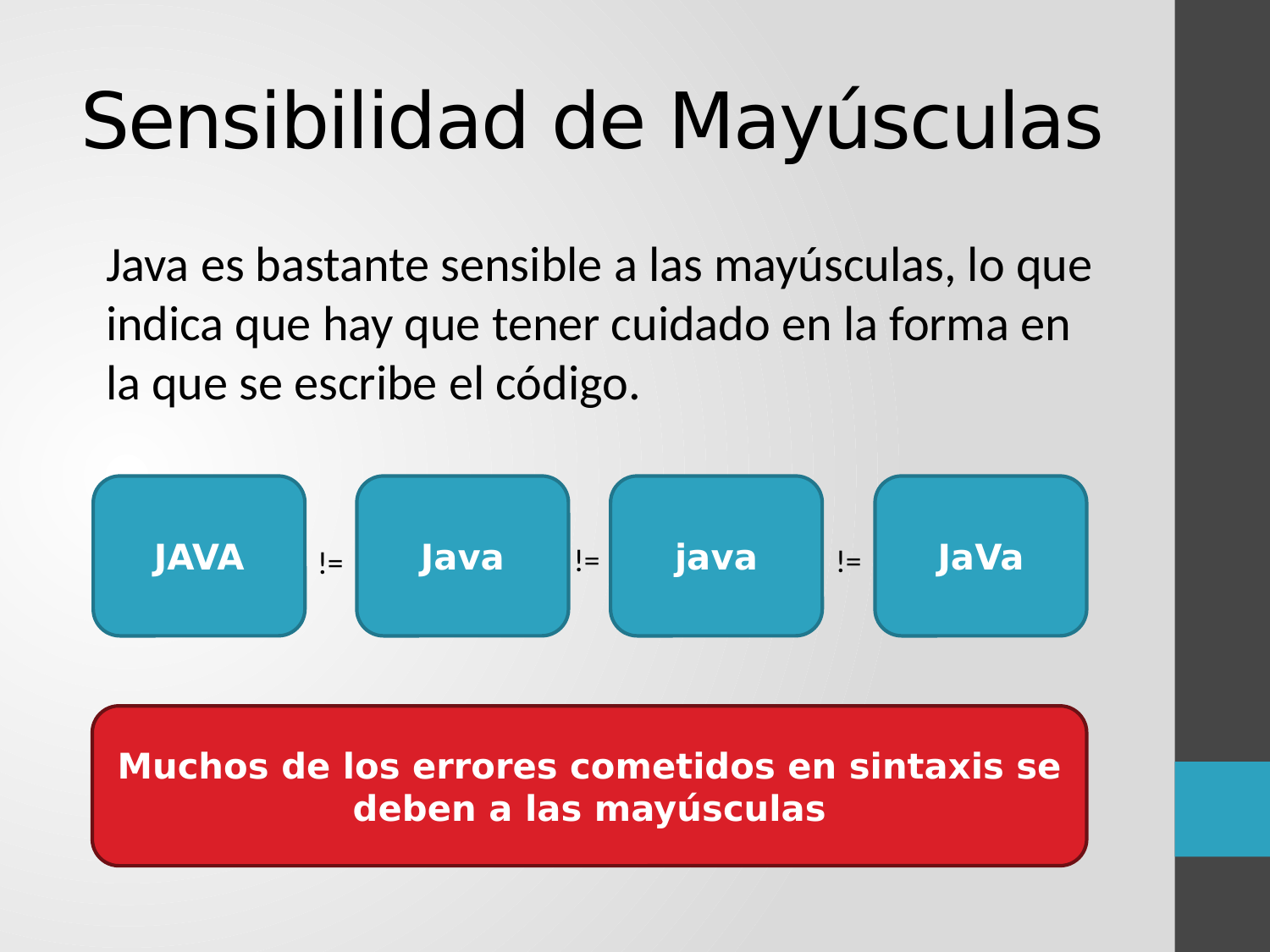

# Sensibilidad de Mayúsculas
Java es bastante sensible a las mayúsculas, lo que indica que hay que tener cuidado en la forma en la que se escribe el código.
JAVA
Java
java
JaVa
!=
!=
!=
Muchos de los errores cometidos en sintaxis se deben a las mayúsculas